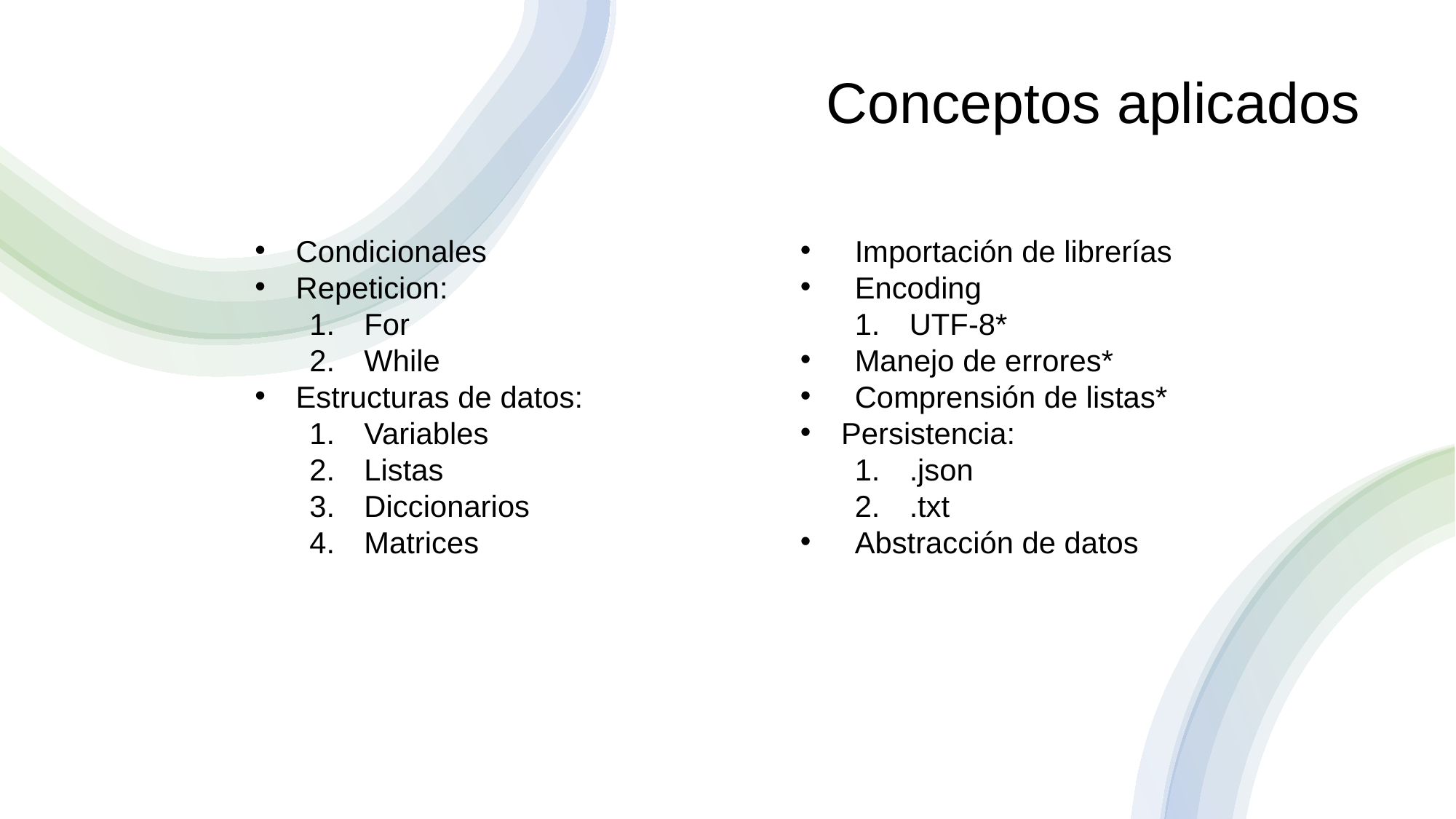

# Conceptos aplicados
Condicionales
Repeticion:
For
While
Estructuras de datos:
Variables
Listas
Diccionarios
Matrices

Importación de librerías
Encoding
UTF-8*
Manejo de errores*
Comprensión de listas*
Persistencia:
.json
.txt
Abstracción de datos